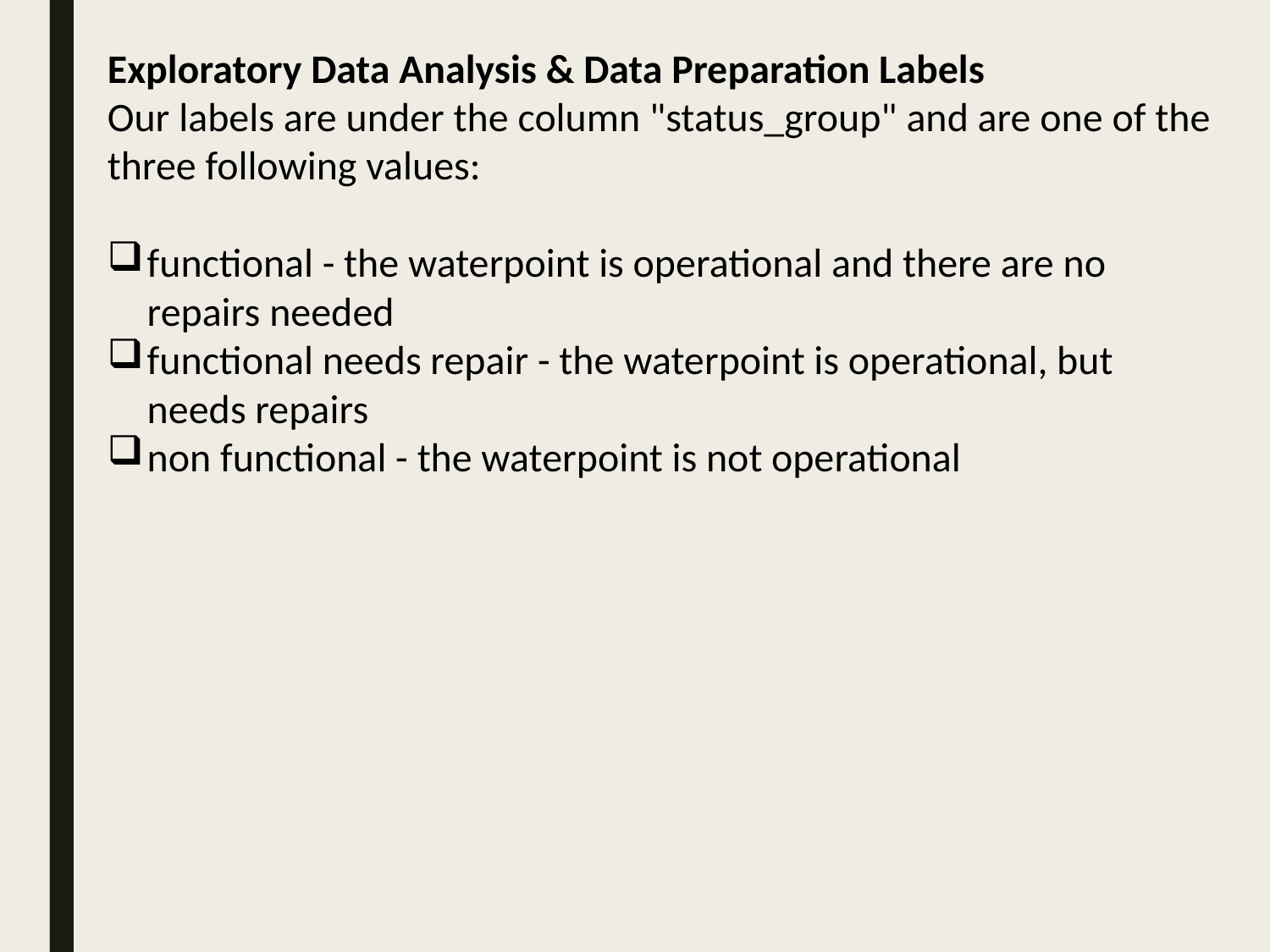

Exploratory Data Analysis & Data Preparation Labels
Our labels are under the column "status_group" and are one of the three following values:

functional - the waterpoint is operational and there are no repairs needed
functional needs repair - the waterpoint is operational, but needs repairs
non functional - the waterpoint is not operational